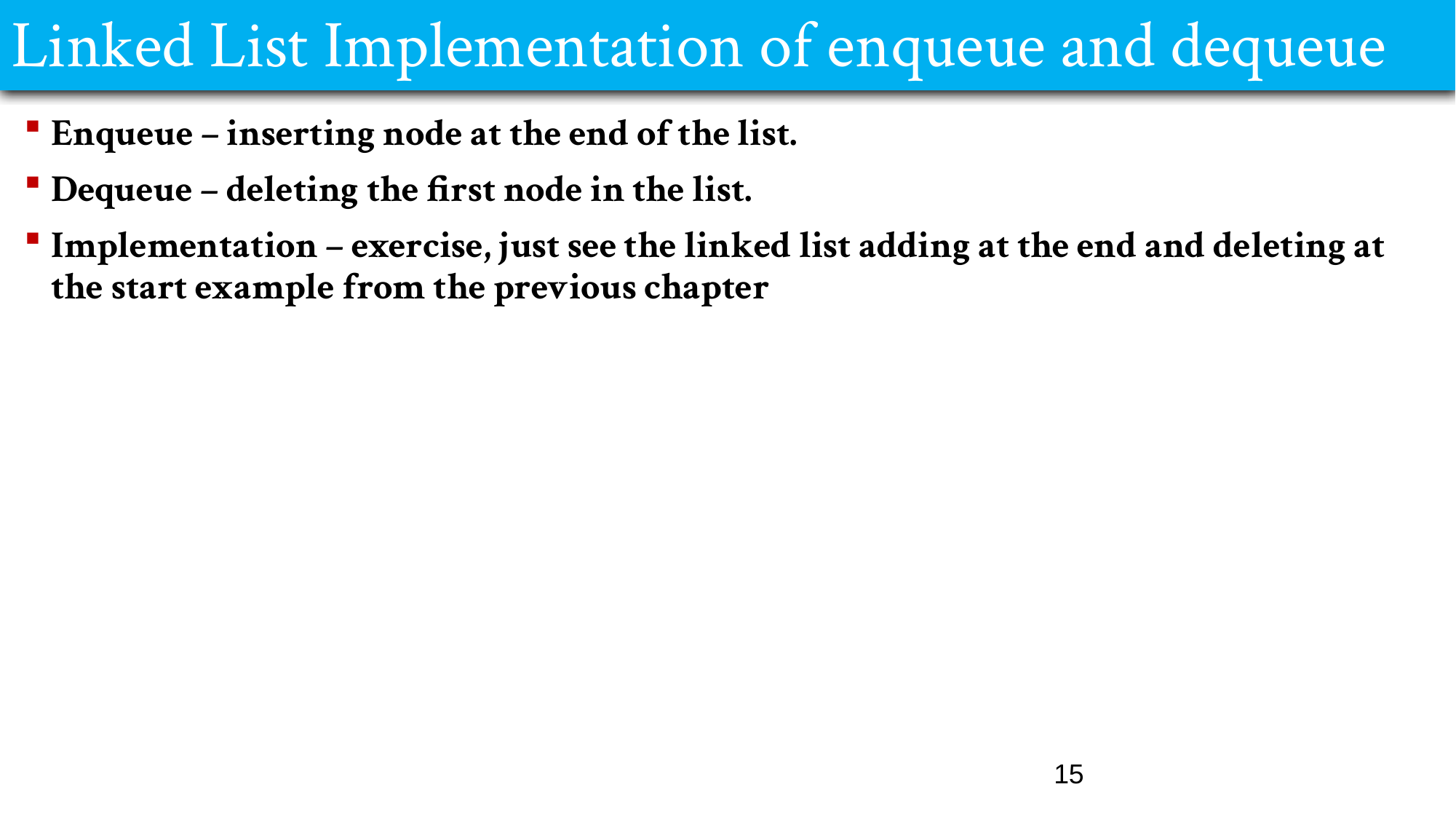

# Linked List Implementation of enqueue and dequeue
Enqueue – inserting node at the end of the list.
Dequeue – deleting the first node in the list.
Implementation – exercise, just see the linked list adding at the end and deleting at the start example from the previous chapter
15